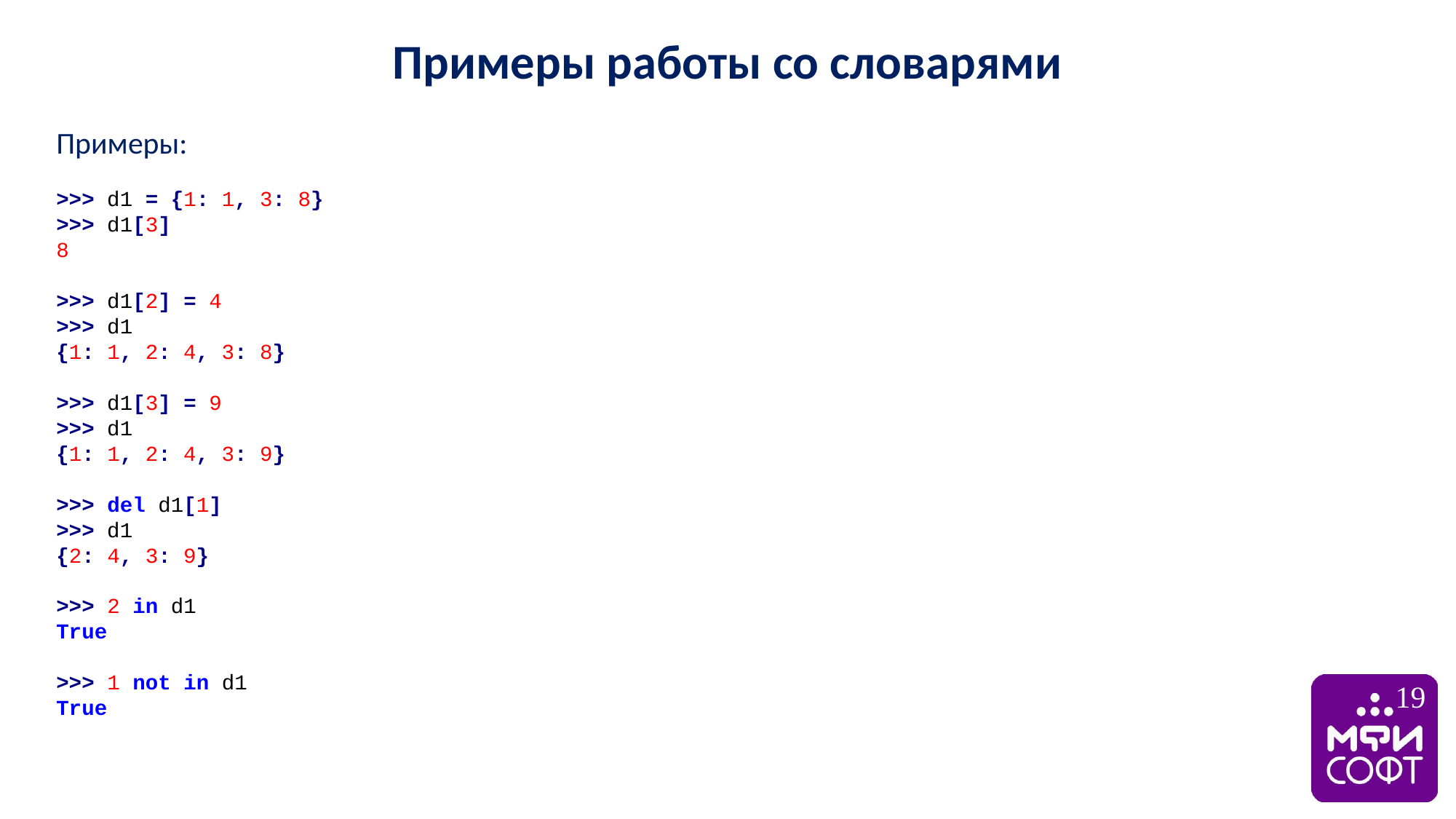

Примеры работы со словарями
Примеры:

>>> d1 = {1: 1, 3: 8}
>>> d1[3]
8

>>> d1[2] = 4
>>> d1
{1: 1, 2: 4, 3: 8}

>>> d1[3] = 9
>>> d1
{1: 1, 2: 4, 3: 9}

>>> del d1[1]
>>> d1
{2: 4, 3: 9}

>>> 2 in d1
True

>>> 1 not in d1
True